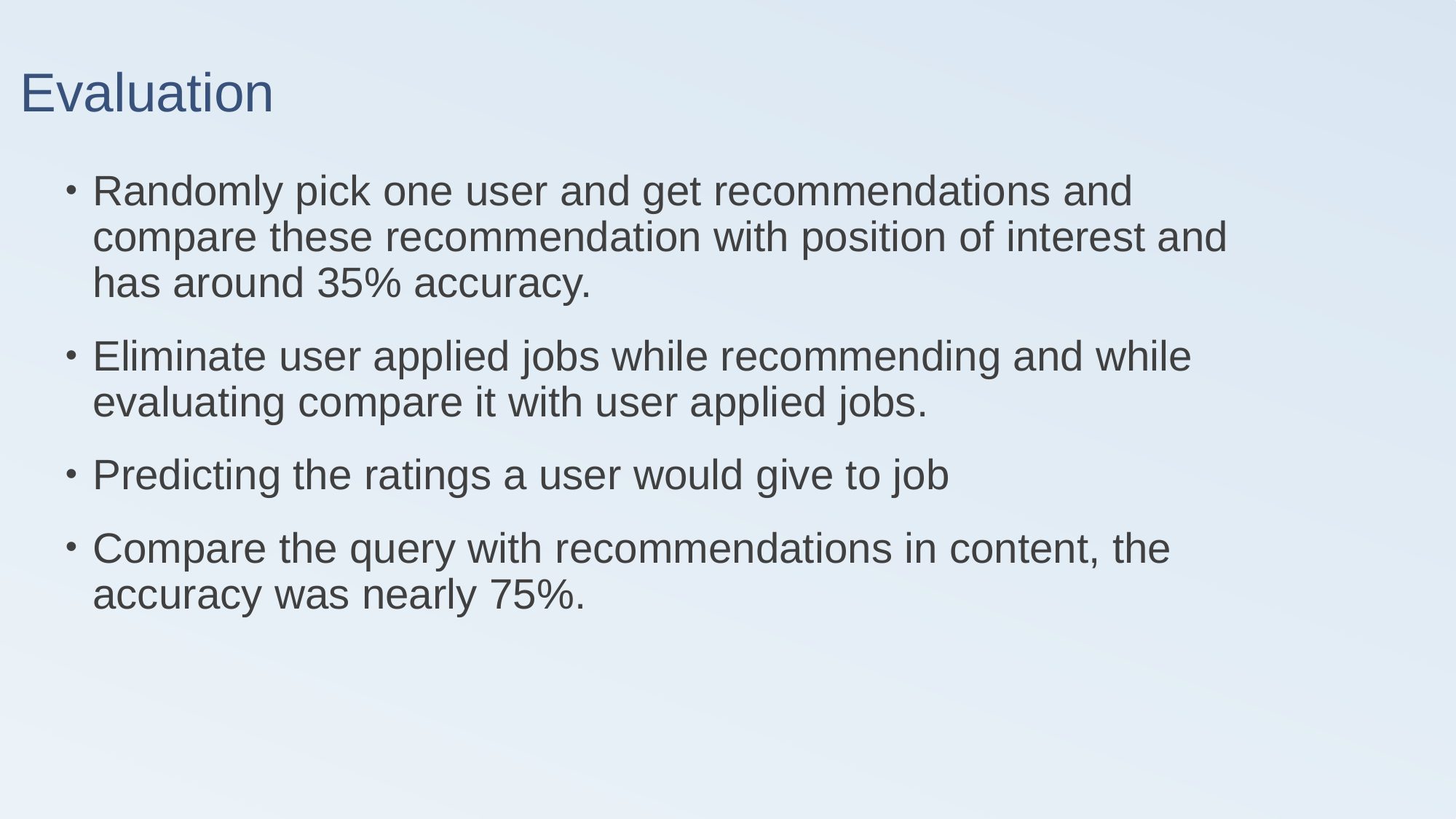

# Evaluation
Randomly pick one user and get recommendations and compare these recommendation with position of interest and has around 35% accuracy.
Eliminate user applied jobs while recommending and while evaluating compare it with user applied jobs.
Predicting the ratings a user would give to job
Compare the query with recommendations in content, the accuracy was nearly 75%.